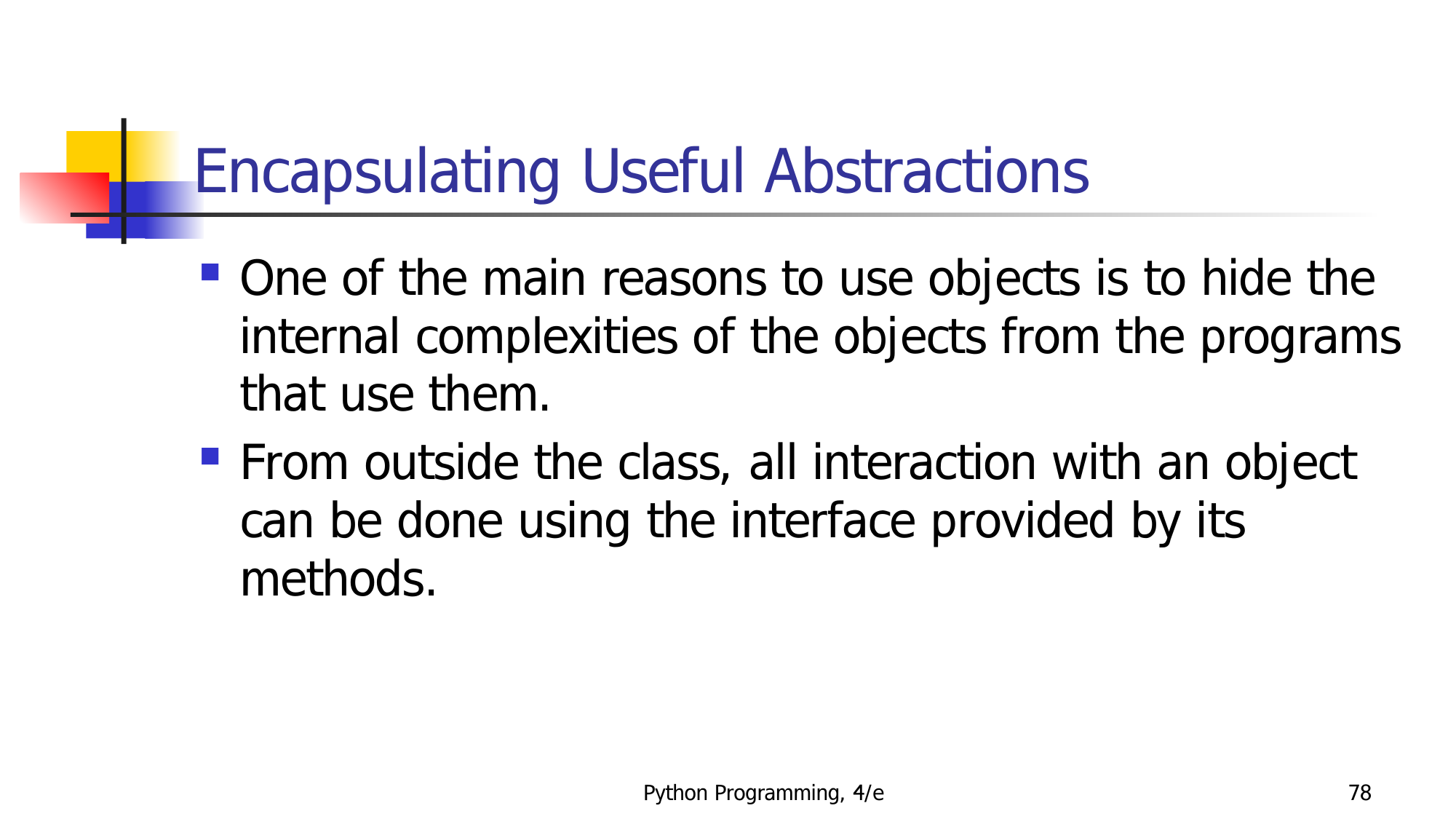

# Encapsulating Useful Abstractions
One of the main reasons to use objects is to hide the internal complexities of the objects from the programs that use them.
From outside the class, all interaction with an object can be done using the interface provided by its methods.
Python Programming, 4/e
78